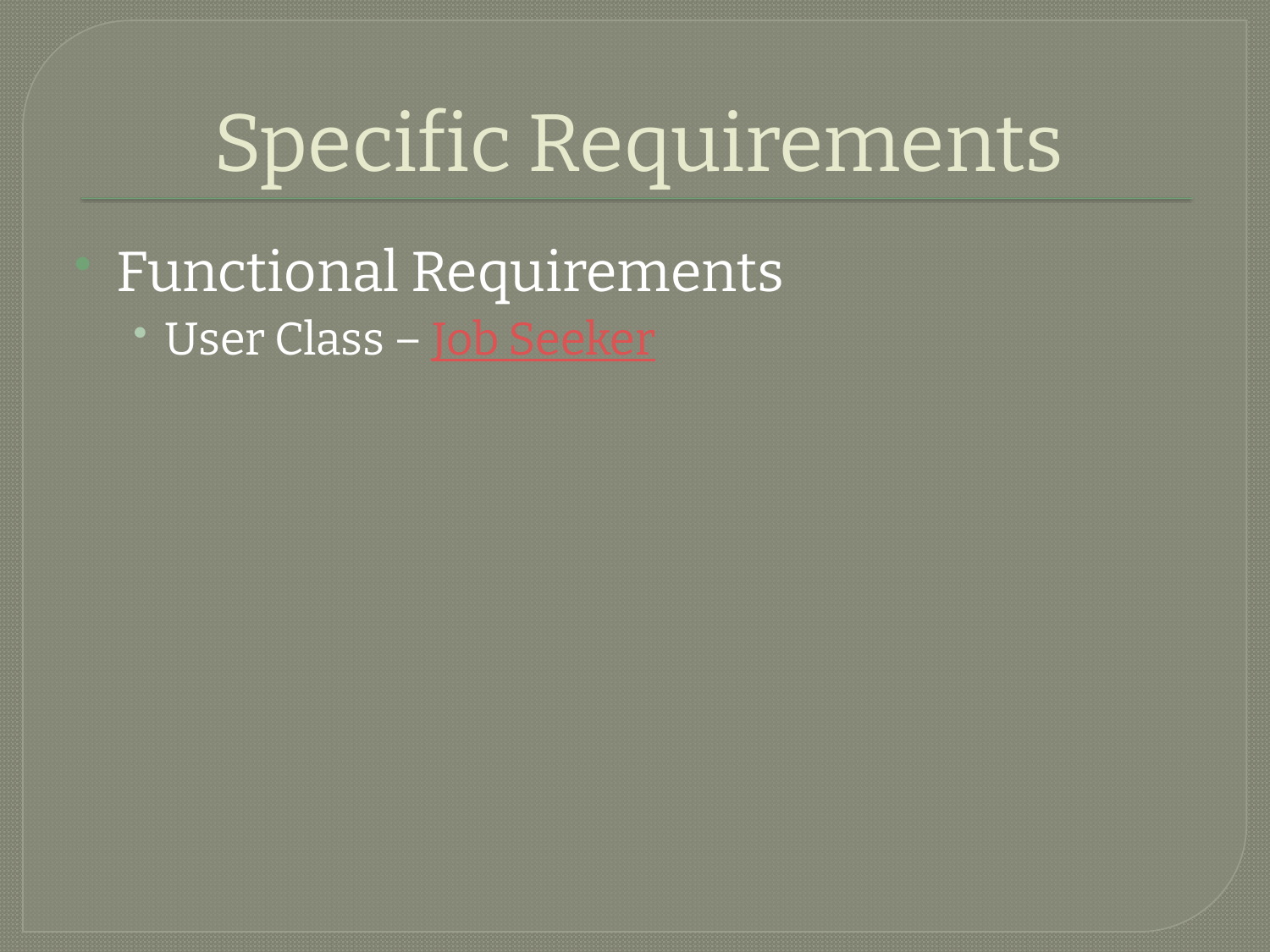

# Specific Requirements
Functional Requirements
User Class – Job Seeker